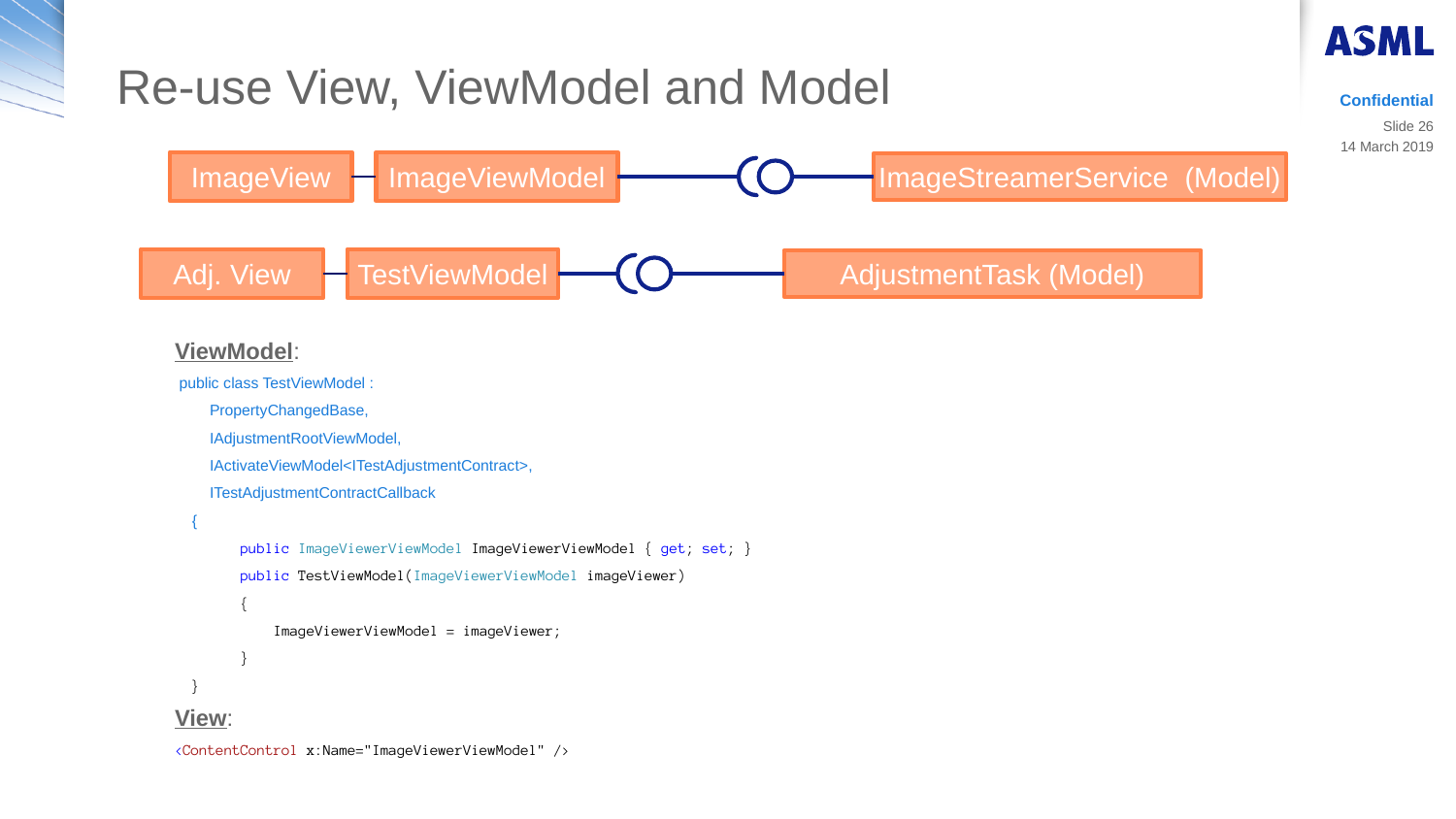

# Re-use View, ViewModel and Model
Confidential
Slide 26
14 March 2019
ImageView
ImageViewModel
ImageStreamerService  (Model)

Adj. View
TestViewModel
AdjustmentTask (Model)

ViewModel:
 public class TestViewModel :
        PropertyChangedBase,
        IAdjustmentRootViewModel,
        IActivateViewModel<ITestAdjustmentContract>,
        ITestAdjustmentContractCallback
    {
        public ImageViewerViewModel ImageViewerViewModel { get; set; }
        public TestViewModel(ImageViewerViewModel imageViewer)
        {
            ImageViewerViewModel = imageViewer;
        }
  }
View:
<ContentControl x:Name="ImageViewerViewModel" />